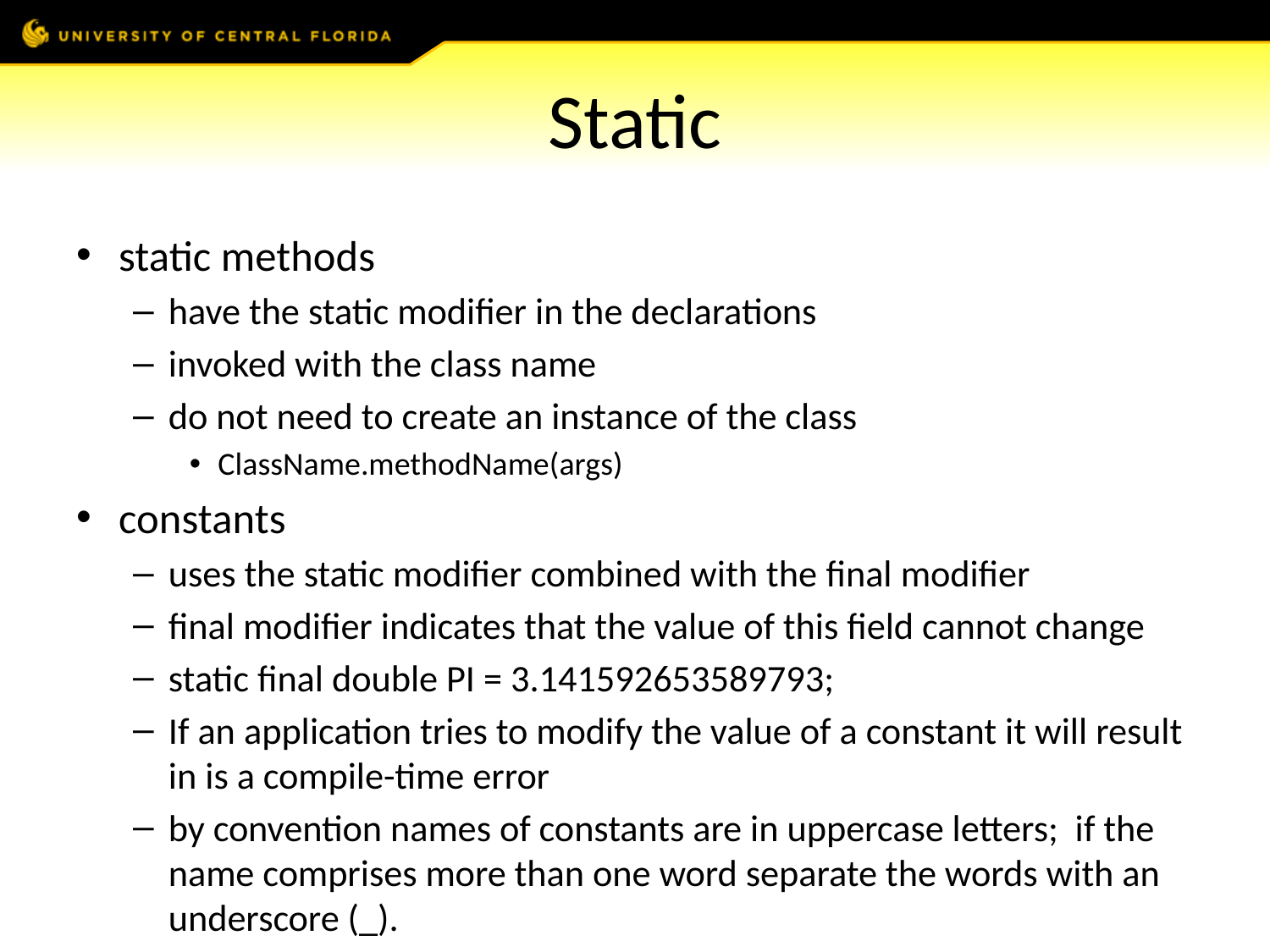

# Static
static methods
have the static modifier in the declarations
invoked with the class name
do not need to create an instance of the class
ClassName.methodName(args)
constants
uses the static modifier combined with the final modifier
final modifier indicates that the value of this field cannot change
static final double PI = 3.141592653589793;
If an application tries to modify the value of a constant it will result in is a compile-time error
by convention names of constants are in uppercase letters;  if the name comprises more than one word separate the words with an underscore (_).